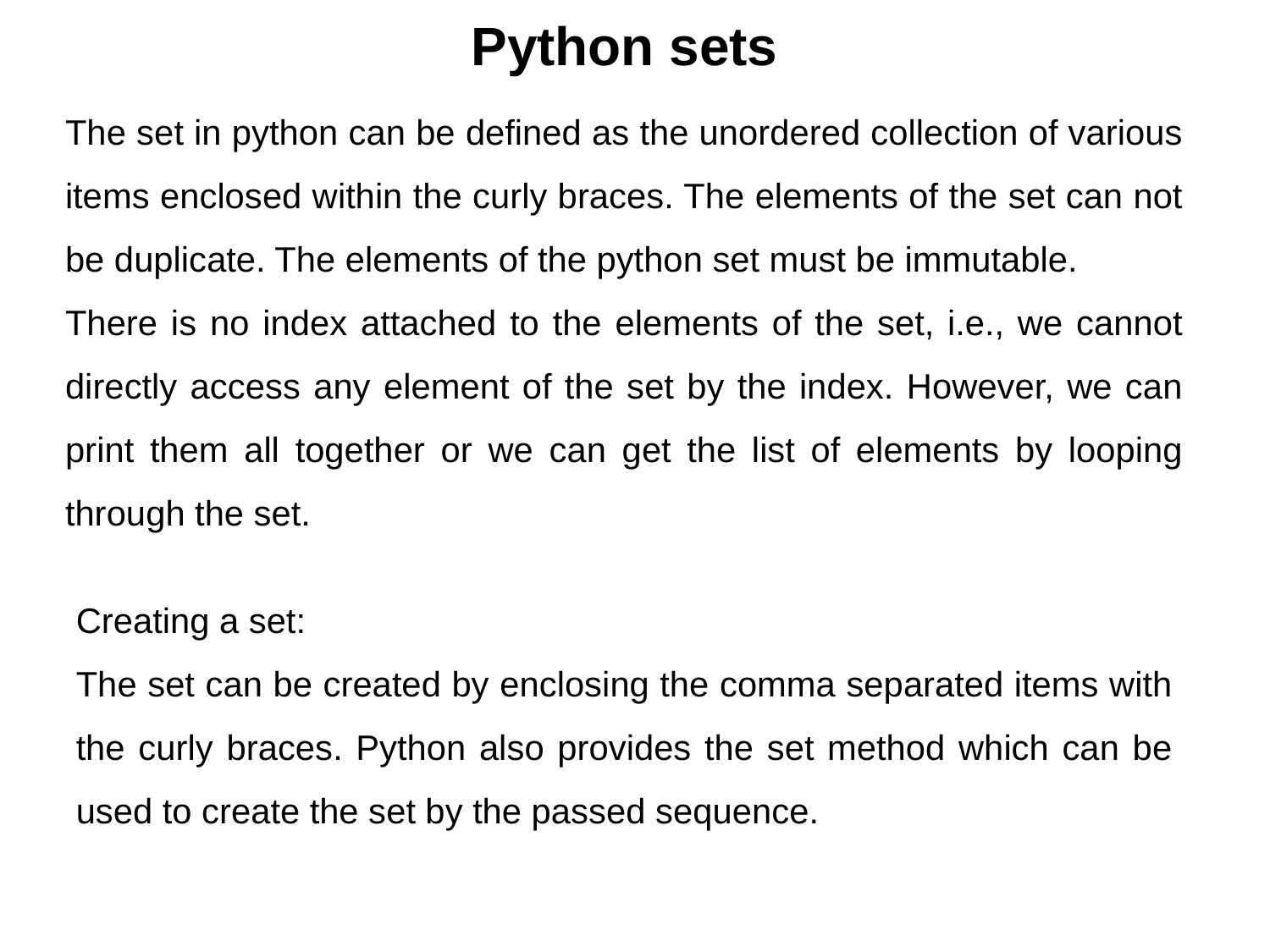

# Python sets
The set in python can be defined as the unordered collection of various items enclosed within the curly braces. The elements of the set can not be duplicate. The elements of the python set must be immutable.
There is no index attached to the elements of the set, i.e., we cannot directly access any element of the set by the index. However, we can print them all together or we can get the list of elements by looping through the set.
Creating a set:
The set can be created by enclosing the comma separated items with the curly braces. Python also provides the set method which can be used to create the set by the passed sequence.